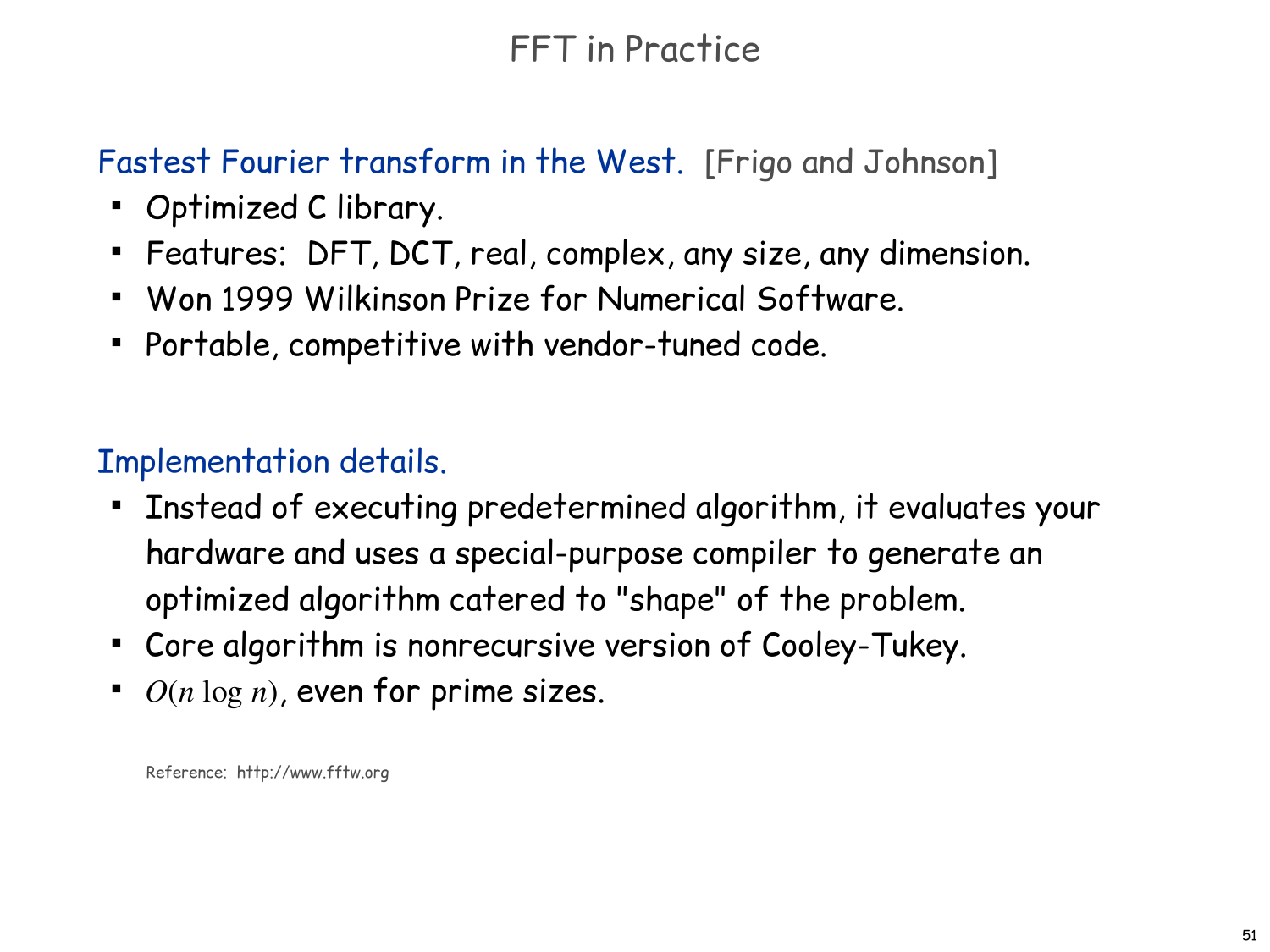

# FFT in Practice
Fastest Fourier transform in the West.  [Frigo and Johnson]
Optimized C library.
Features:  DFT, DCT, real, complex, any size, any dimension.
Won 1999 Wilkinson Prize for Numerical Software.
Portable, competitive with vendor-tuned code.

Implementation details.
Instead of executing predetermined algorithm, it evaluates your hardware and uses a special-purpose compiler to generate an optimized algorithm catered to "shape" of the problem.
Core algorithm is nonrecursive version of Cooley-Tukey.
O(n log n), even for prime sizes.
Reference:  http://www.fftw.org
51